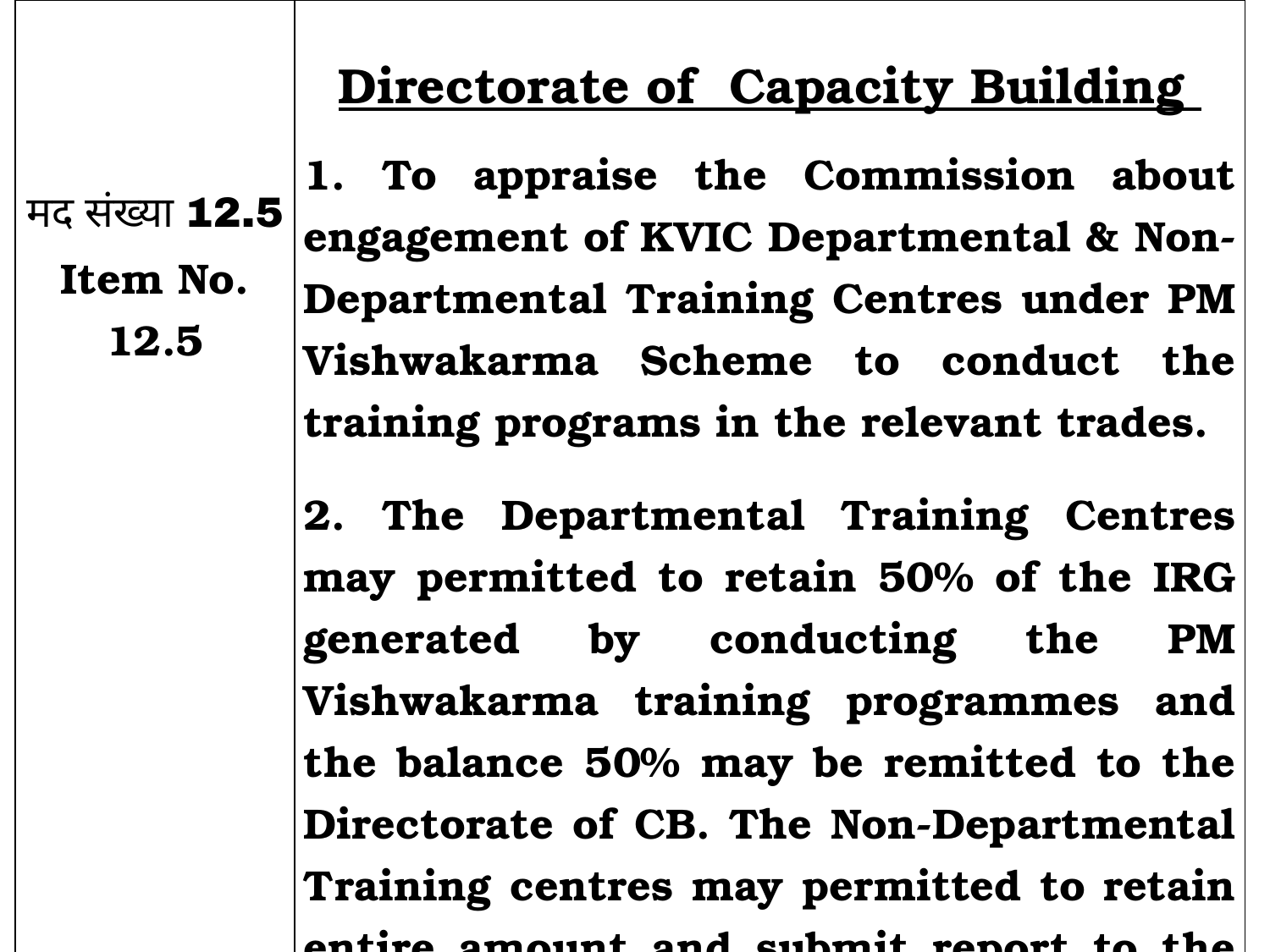

| मद संख्या 12.5 Item No. 12.5 | Directorate of Capacity Building 1. To appraise the Commission about engagement of KVIC Departmental & Non-Departmental Training Centres under PM Vishwakarma Scheme to conduct the training programs in the relevant trades. 2. The Departmental Training Centres may permitted to retain 50% of the IRG generated by conducting the PM Vishwakarma training programmes and the balance 50% may be remitted to the Directorate of CB. The Non-Departmental Training centres may permitted to retain entire amount and submit report to the Directorate of Capacity Building. |
| --- | --- |